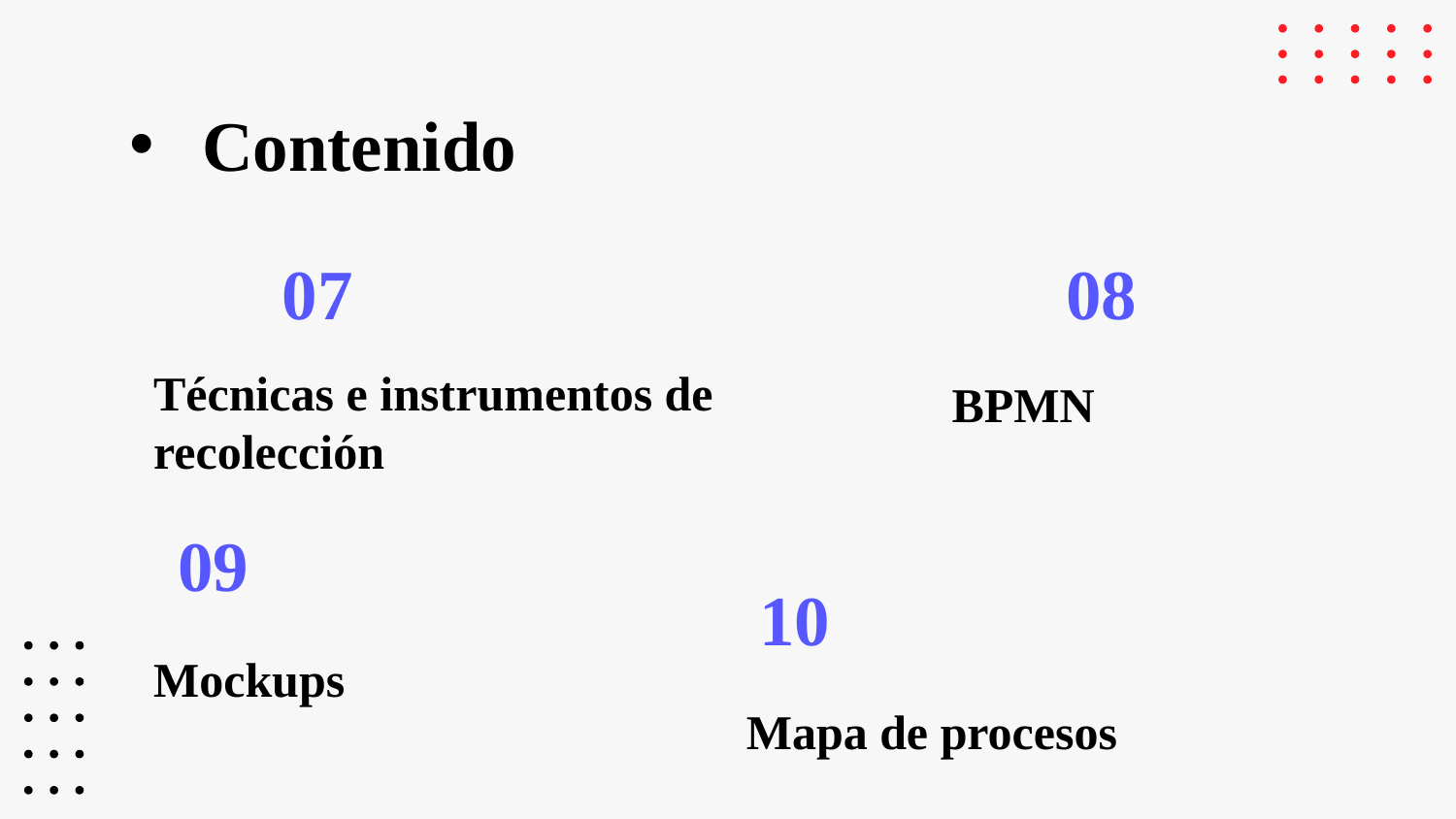

# Contenido
07
08
Técnicas e instrumentos de recolección
BPMN
09
10

Mockups
Mapa de procesos